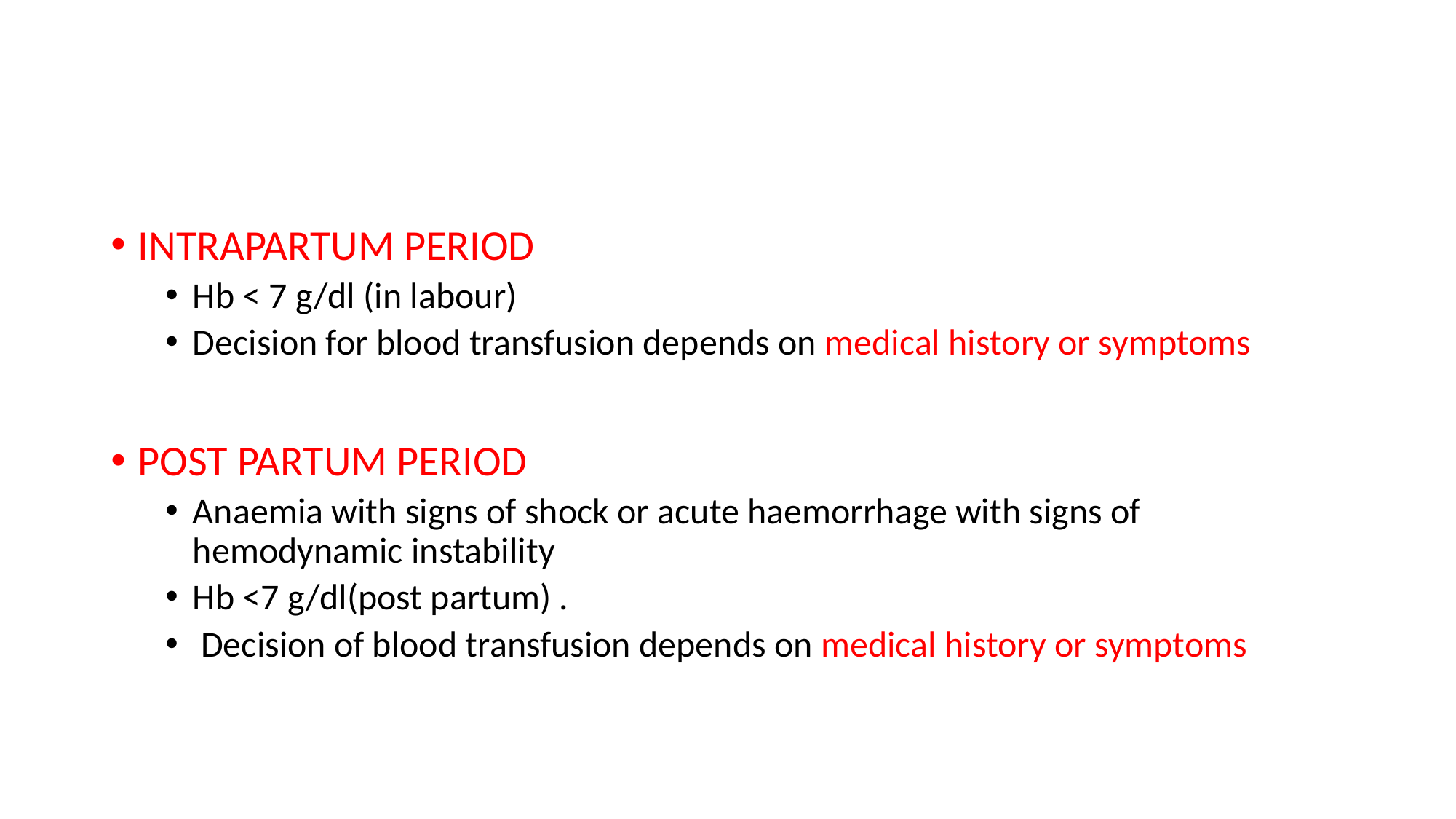

#
INTRAPARTUM PERIOD
Hb < 7 g/dl (in labour)
Decision for blood transfusion depends on medical history or symptoms

POST PARTUM PERIOD
Anaemia with signs of shock or acute haemorrhage with signs of hemodynamic instability
Hb <7 g/dl(post partum) .
 Decision of blood transfusion depends on medical history or symptoms